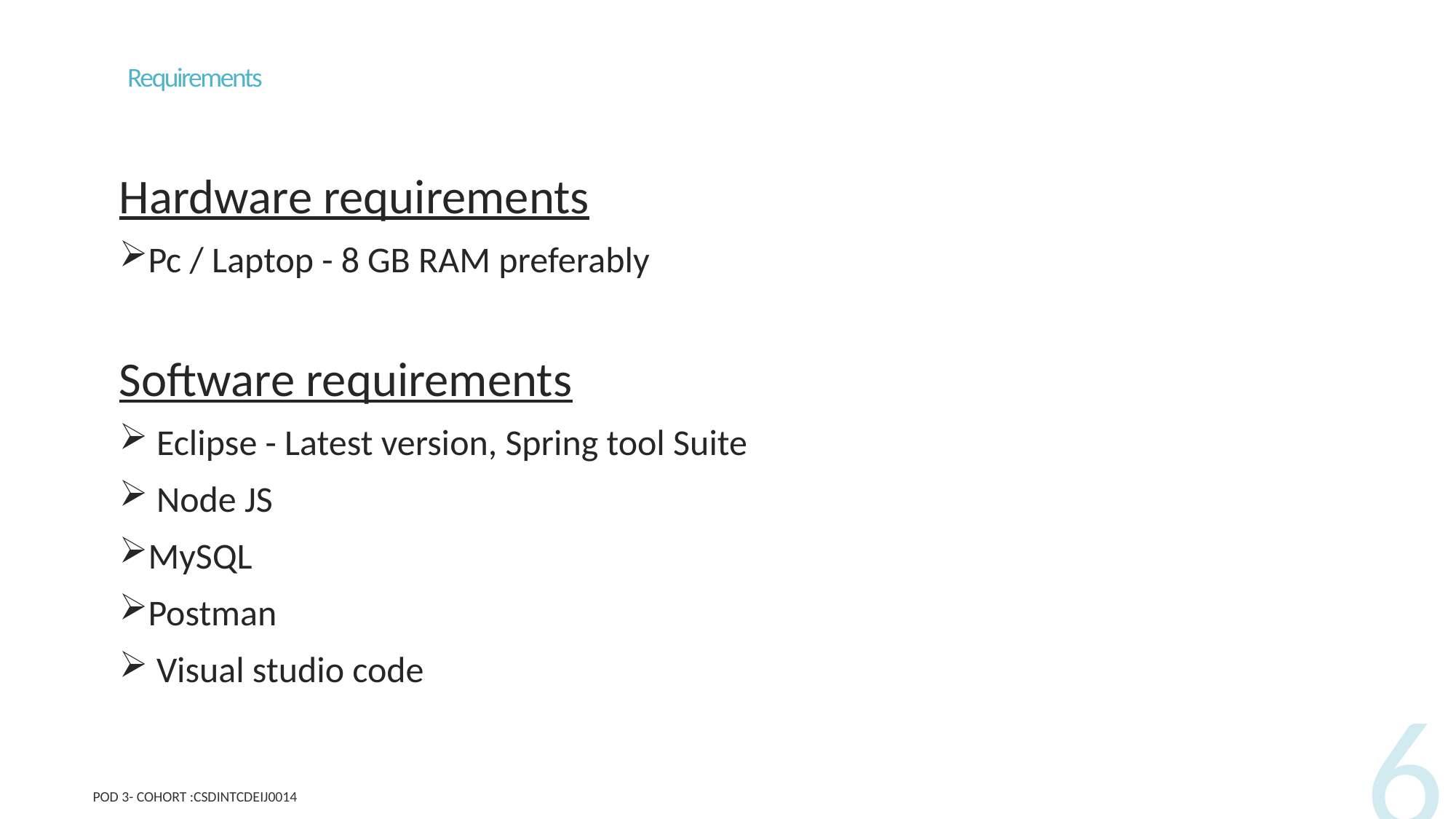

# Requirements
Hardware requirements
Pc / Laptop - 8 GB RAM preferably

Software requirements
 Eclipse - Latest version, Spring tool Suite
 Node JS
MySQL
Postman
 Visual studio code

6
POD 3- Cohort :CSDINTCDEIJ0014